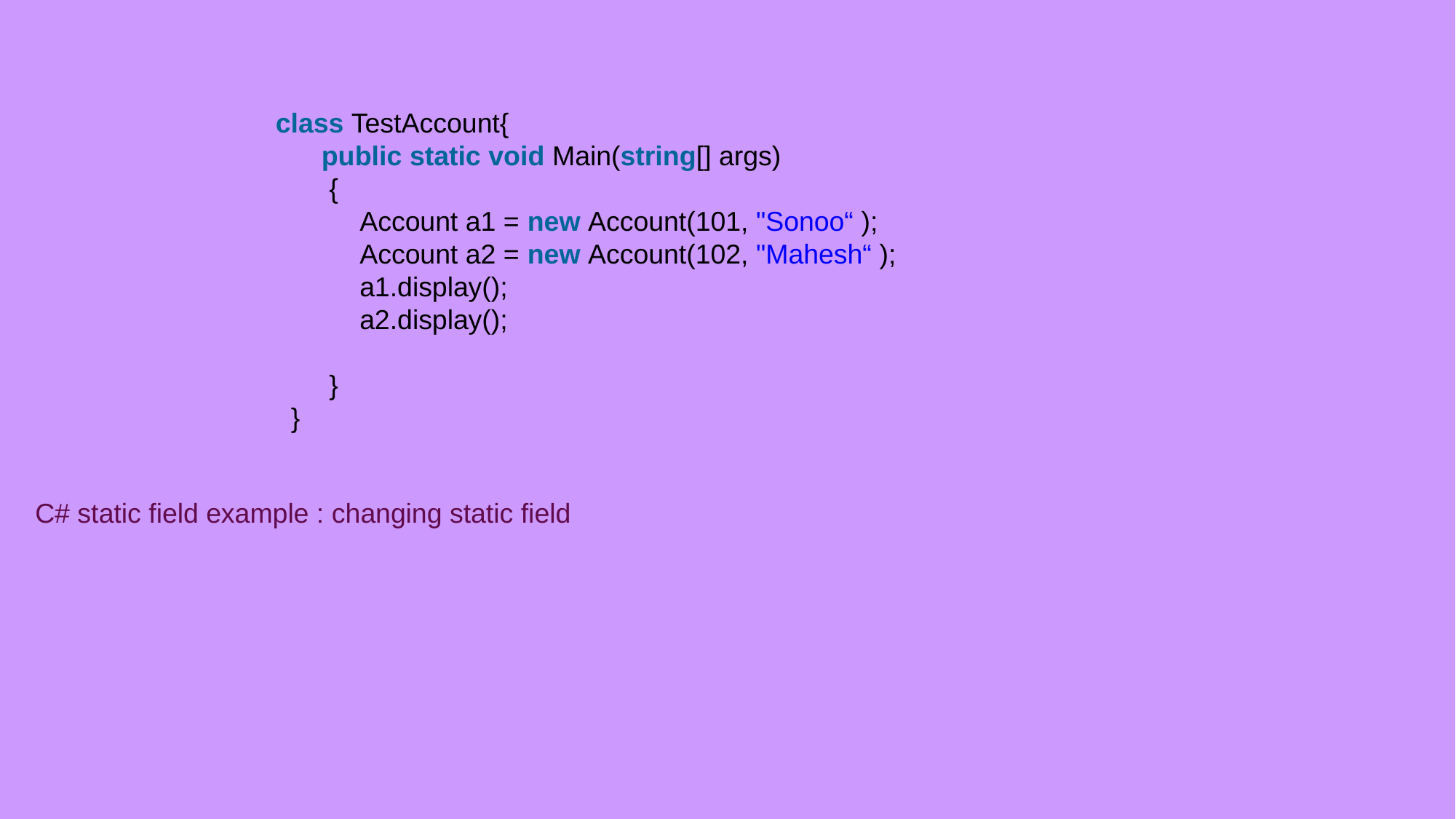

class TestAccount{
       public static void Main(string[] args)
        {
            Account a1 = new Account(101, "Sonoo“ );
            Account a2 = new Account(102, "Mahesh“ );
            a1.display();
            a2.display();

        }
   }
C# static field example : changing static field